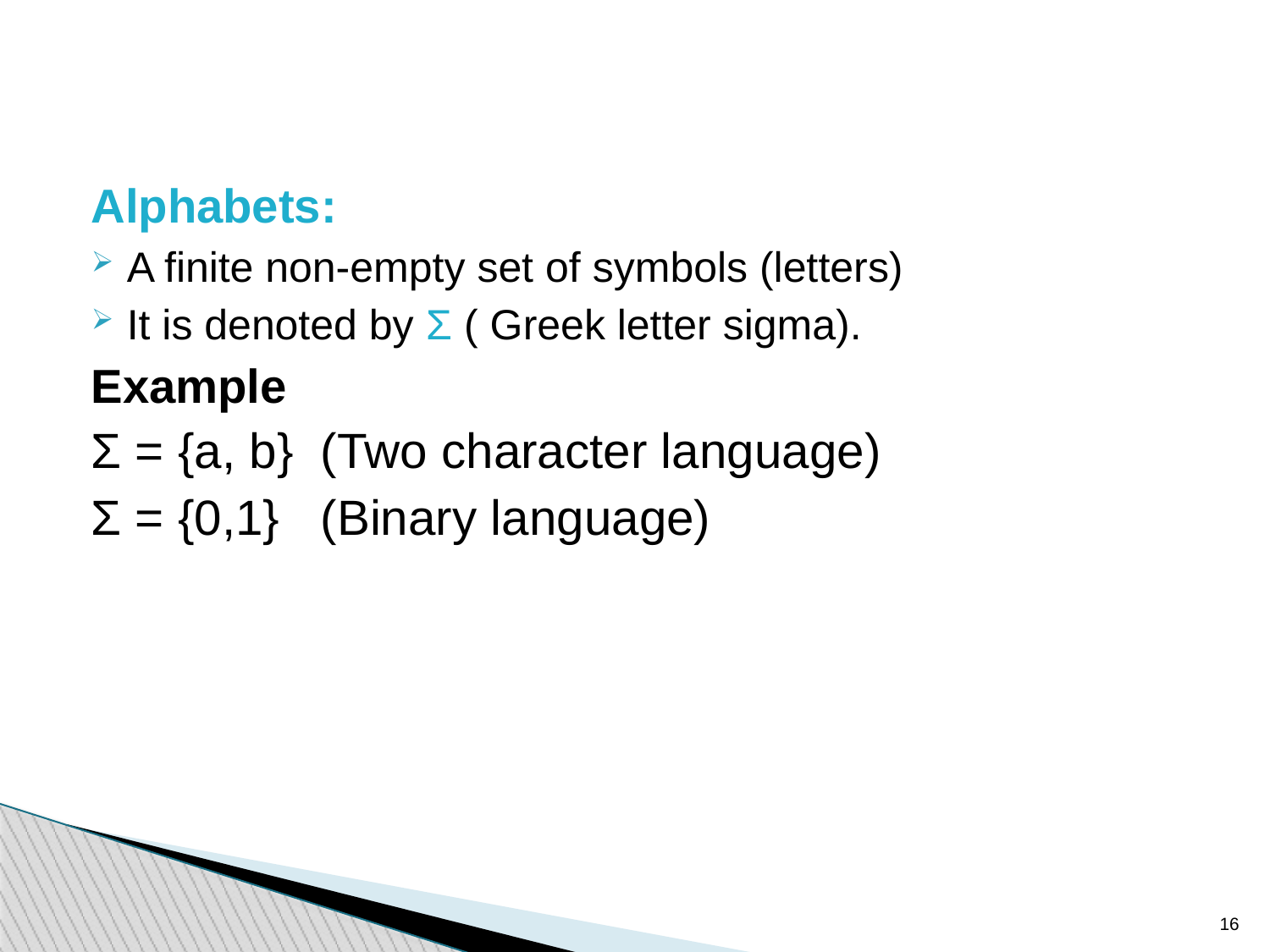

Alphabets:
A finite non-empty set of symbols (letters)
It is denoted by Σ ( Greek letter sigma).
Example
Σ = {a, b}  (Two character language)
Σ = {0,1}   (Binary language)
16